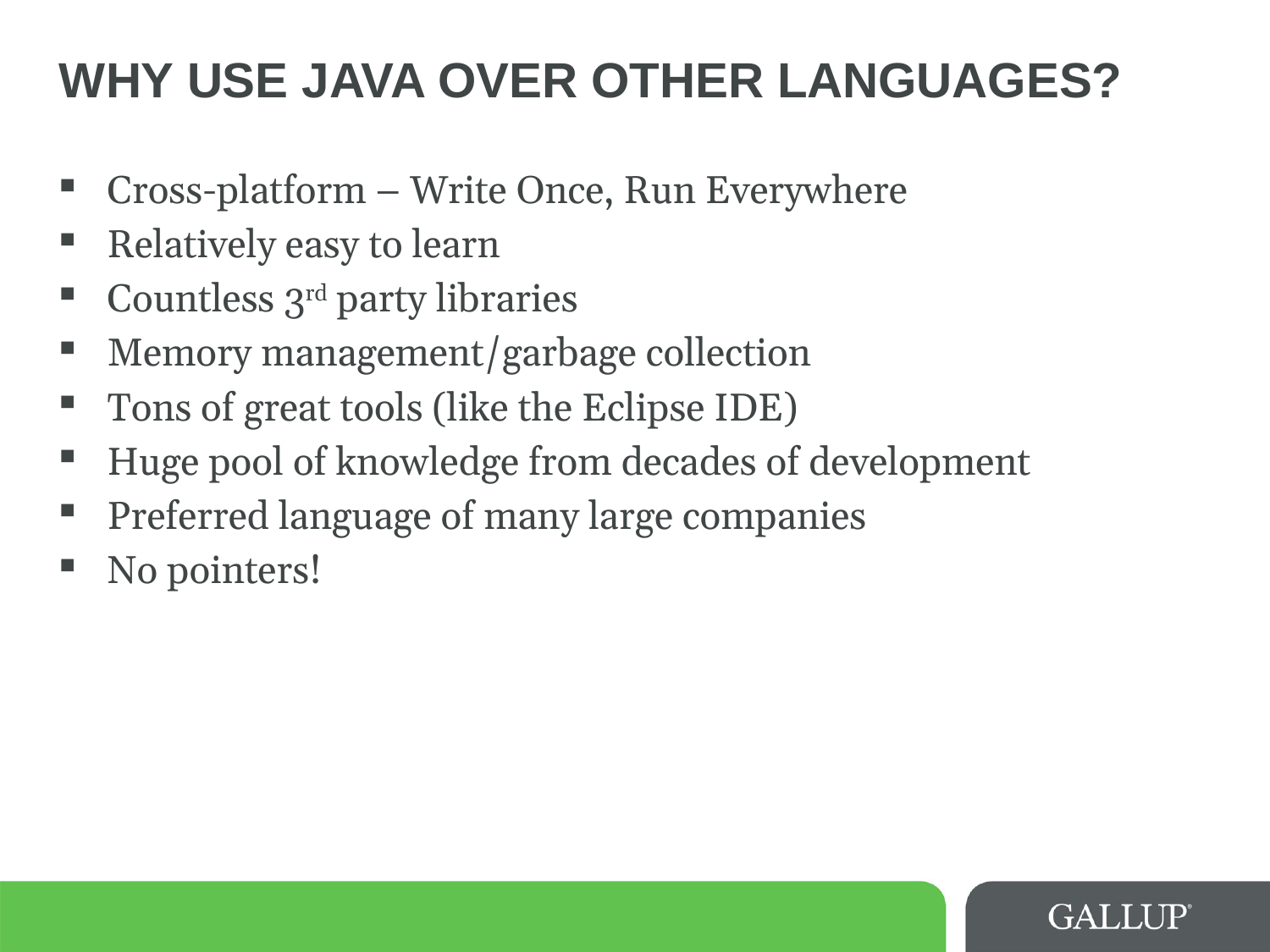

# Why use Java over other languages?
Cross-platform – Write Once, Run Everywhere
Relatively easy to learn
Countless 3rd party libraries
Memory management/garbage collection
Tons of great tools (like the Eclipse IDE)
Huge pool of knowledge from decades of development
Preferred language of many large companies
No pointers!

8/12/2015